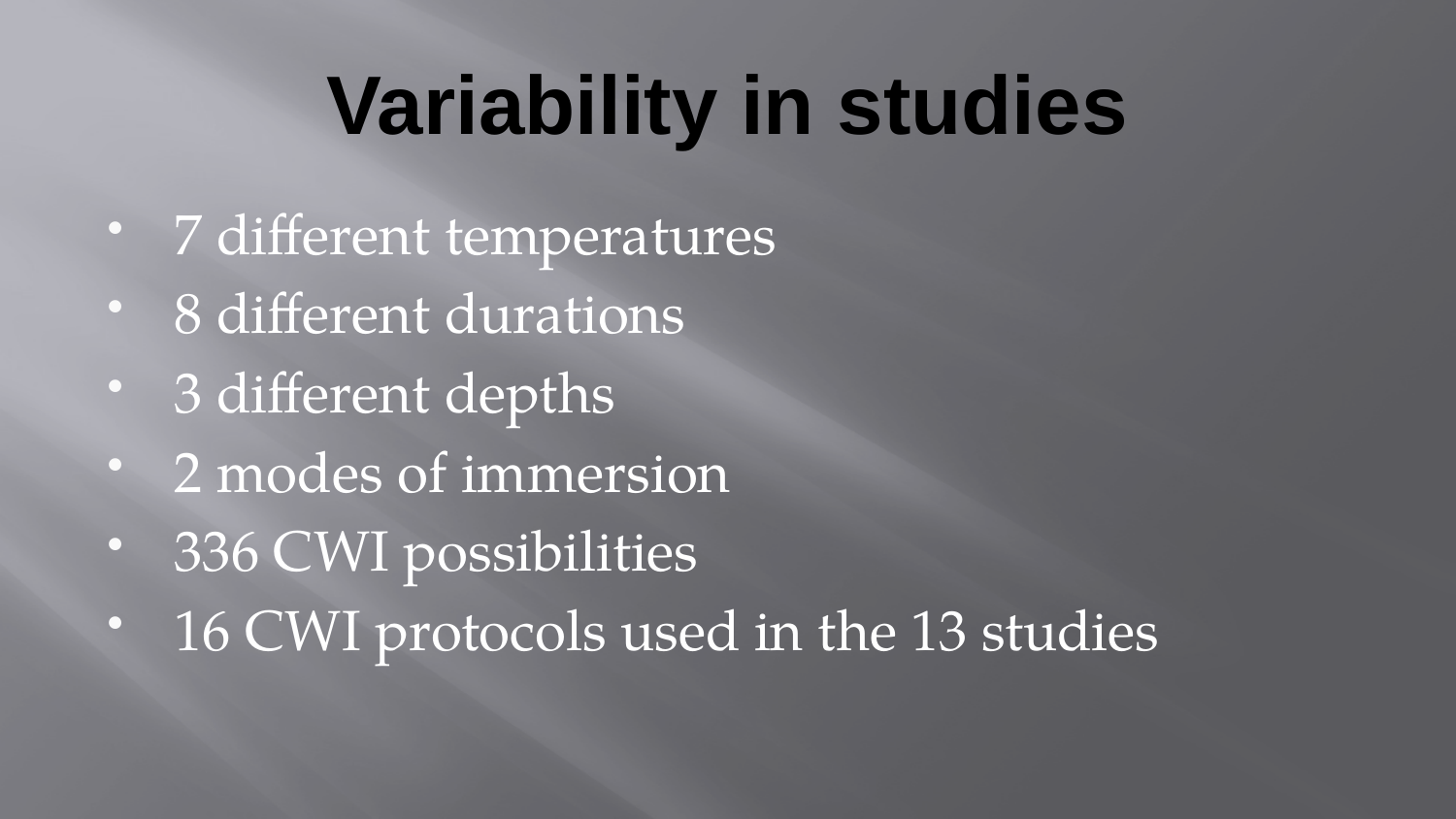

# Variability in studies
7 different temperatures
8 different durations
3 different depths
2 modes of immersion
336 CWI possibilities
16 CWI protocols used in the 13 studies